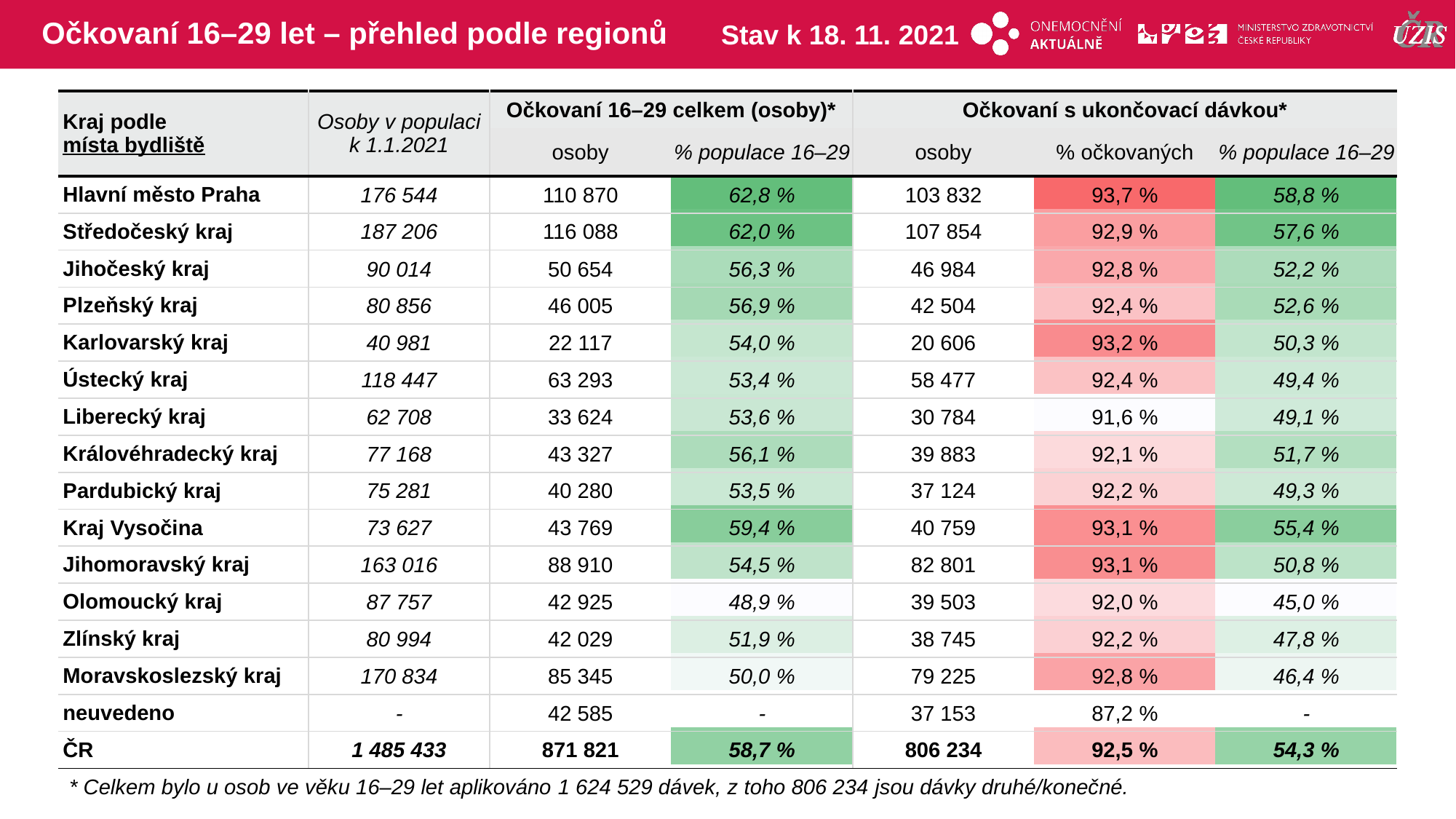

# Očkovaní 16–29 let – přehled podle regionů
Stav k 18. 11. 2021
| Kraj podle místa bydliště | Osoby v populaci k 1.1.2021 | Očkovaní 16–29 celkem (osoby)\* |  | Očkovaní s ukončovací dávkou\* |  |  |
| --- | --- | --- | --- | --- | --- | --- |
|  |  | osoby | % populace 16–29 | osoby | % očkovaných | % populace 16–29 |
| Hlavní město Praha | 176 544 | 110 870 | 62,8 % | 103 832 | 93,7 % | 58,8 % |
| Středočeský kraj | 187 206 | 116 088 | 62,0 % | 107 854 | 92,9 % | 57,6 % |
| Jihočeský kraj | 90 014 | 50 654 | 56,3 % | 46 984 | 92,8 % | 52,2 % |
| Plzeňský kraj | 80 856 | 46 005 | 56,9 % | 42 504 | 92,4 % | 52,6 % |
| Karlovarský kraj | 40 981 | 22 117 | 54,0 % | 20 606 | 93,2 % | 50,3 % |
| Ústecký kraj | 118 447 | 63 293 | 53,4 % | 58 477 | 92,4 % | 49,4 % |
| Liberecký kraj | 62 708 | 33 624 | 53,6 % | 30 784 | 91,6 % | 49,1 % |
| Královéhradecký kraj | 77 168 | 43 327 | 56,1 % | 39 883 | 92,1 % | 51,7 % |
| Pardubický kraj | 75 281 | 40 280 | 53,5 % | 37 124 | 92,2 % | 49,3 % |
| Kraj Vysočina | 73 627 | 43 769 | 59,4 % | 40 759 | 93,1 % | 55,4 % |
| Jihomoravský kraj | 163 016 | 88 910 | 54,5 % | 82 801 | 93,1 % | 50,8 % |
| Olomoucký kraj | 87 757 | 42 925 | 48,9 % | 39 503 | 92,0 % | 45,0 % |
| Zlínský kraj | 80 994 | 42 029 | 51,9 % | 38 745 | 92,2 % | 47,8 % |
| Moravskoslezský kraj | 170 834 | 85 345 | 50,0 % | 79 225 | 92,8 % | 46,4 % |
| neuvedeno | - | 42 585 | - | 37 153 | 87,2 % | - |
| ČR | 1 485 433 | 871 821 | 58,7 % | 806 234 | 92,5 % | 54,3 % |
|  |  |  |  |  |  |
| --- | --- | --- | --- | --- | --- |
|  |  |  |  |  |  |
|  |  |  |  |  |  |
|  |  |  |  |  |  |
|  |  |  |  |  |  |
|  |  |  |  |  |  |
|  |  |  |  |  |  |
|  |  |  |  |  |  |
|  |  |  |  |  |  |
|  |  |  |  |  |  |
|  |  |  |  |  |  |
|  |  |  |  |  |  |
|  |  |  |  |  |  |
|  |  |  |  |  |  |
|  |  |  |  |  |  |
|  |  |  |  |  |  |
* Celkem bylo u osob ve věku 16–29 let aplikováno 1 624 529 dávek, z toho 806 234 jsou dávky druhé/konečné.